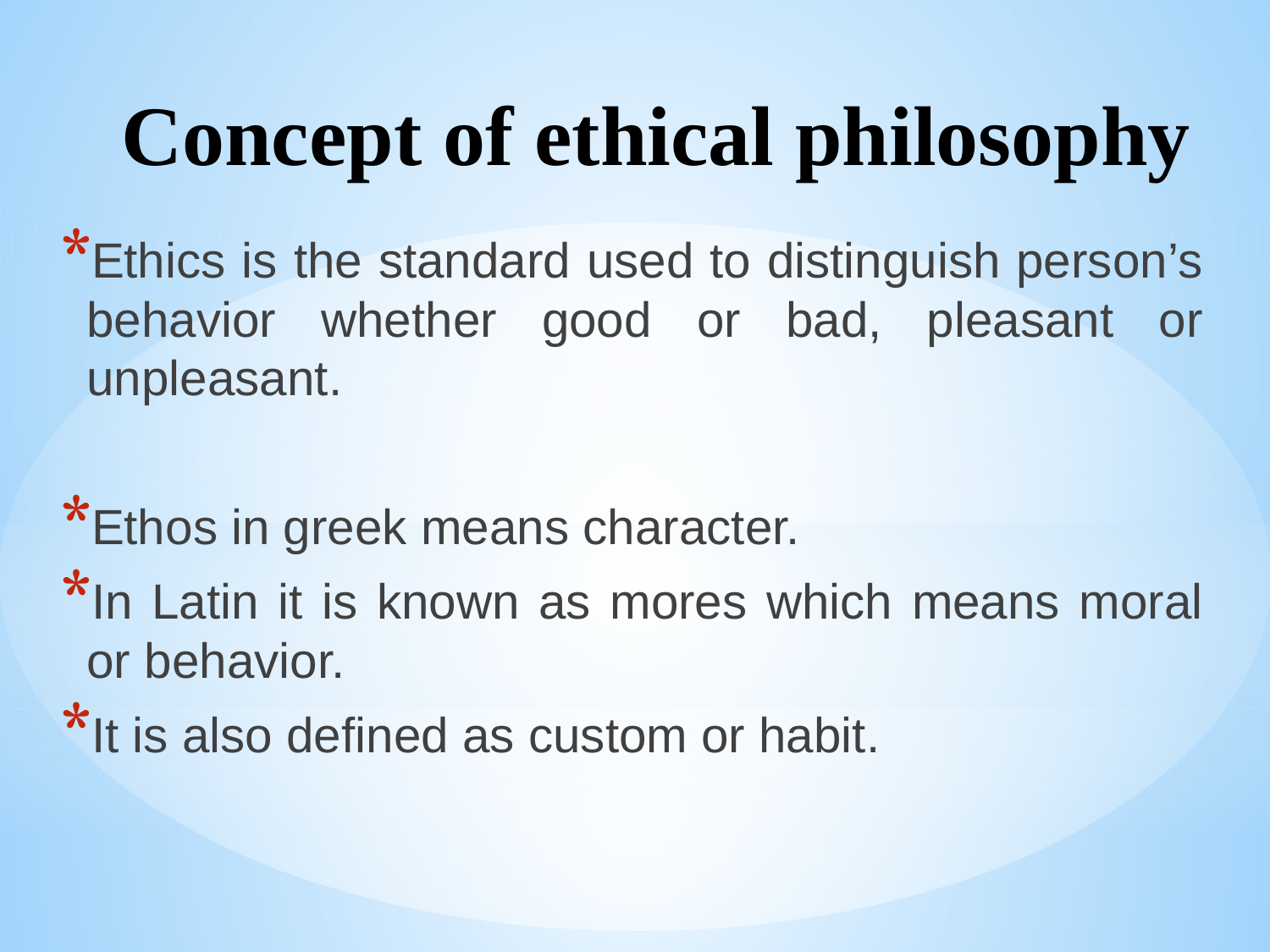

# Concept of ethical philosophy
Ethics is the standard used to distinguish person’s behavior whether good or bad, pleasant or unpleasant.

Ethos in greek means character.
In Latin it is known as mores which means moral or behavior.
It is also defined as custom or habit.